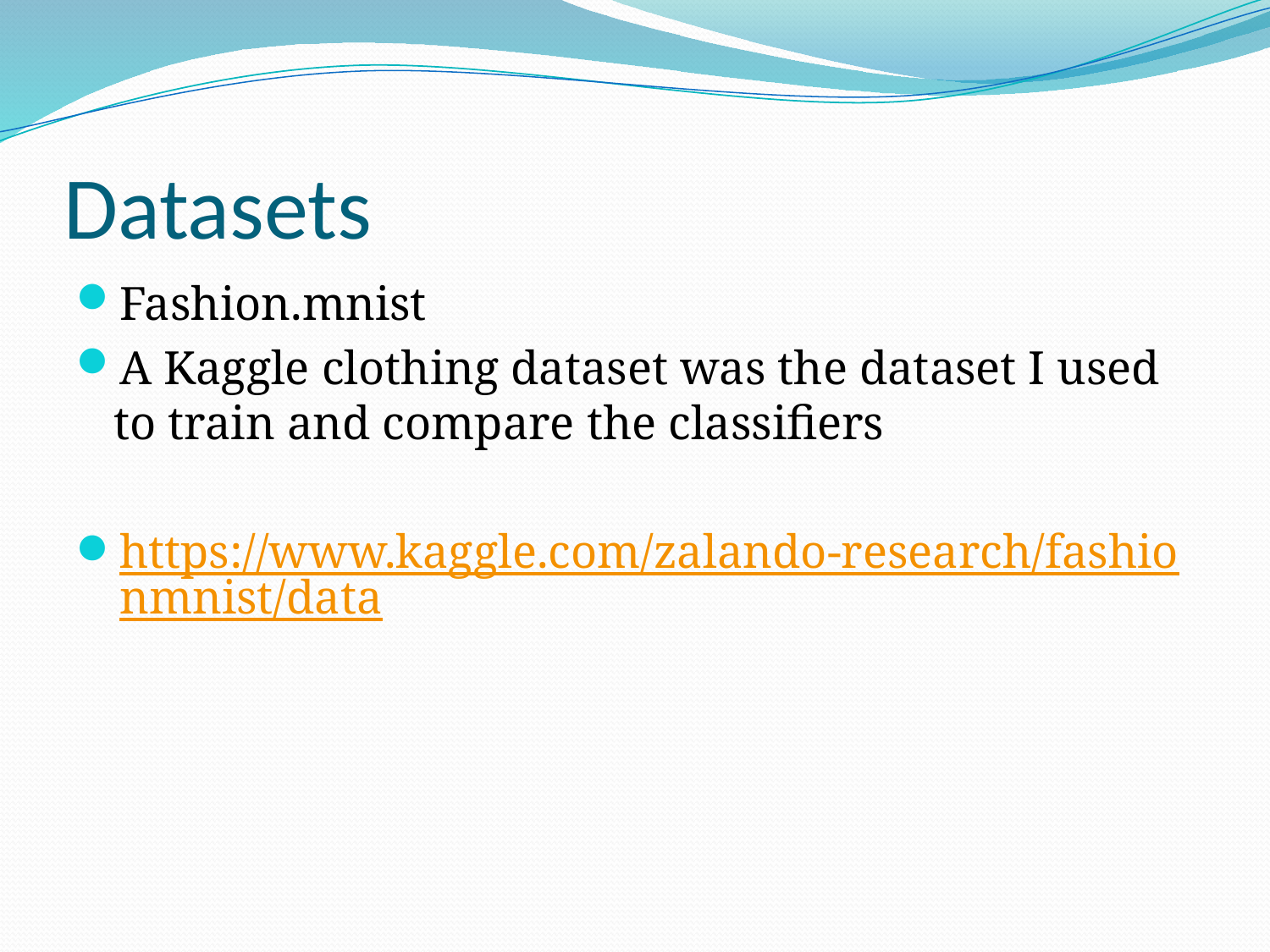

# Datasets
Fashion.mnist
A Kaggle clothing dataset was the dataset I used to train and compare the classifiers

https://www.kaggle.com/zalando-research/fashionmnist/data